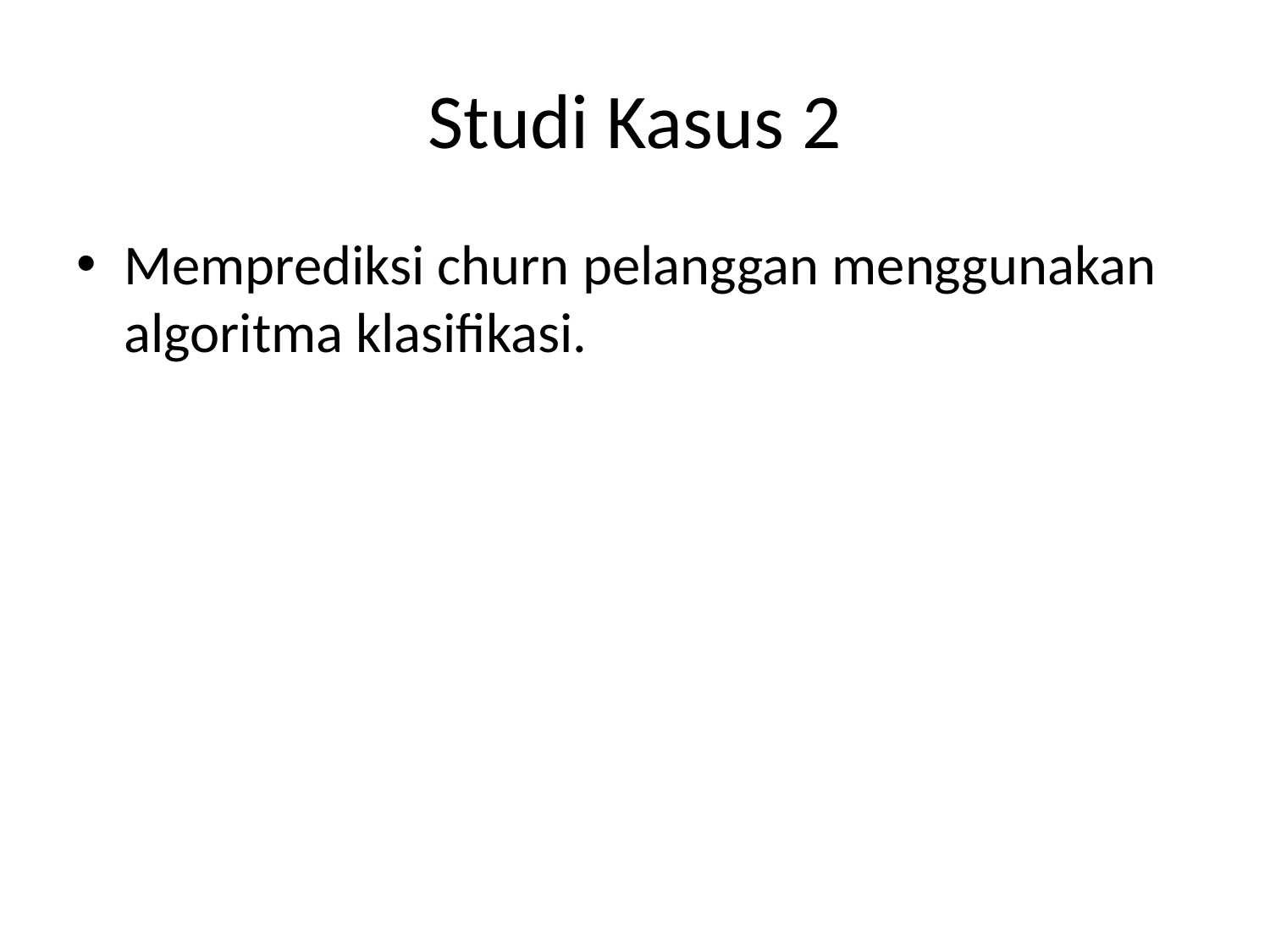

# Studi Kasus 2
Memprediksi churn pelanggan menggunakan algoritma klasifikasi.